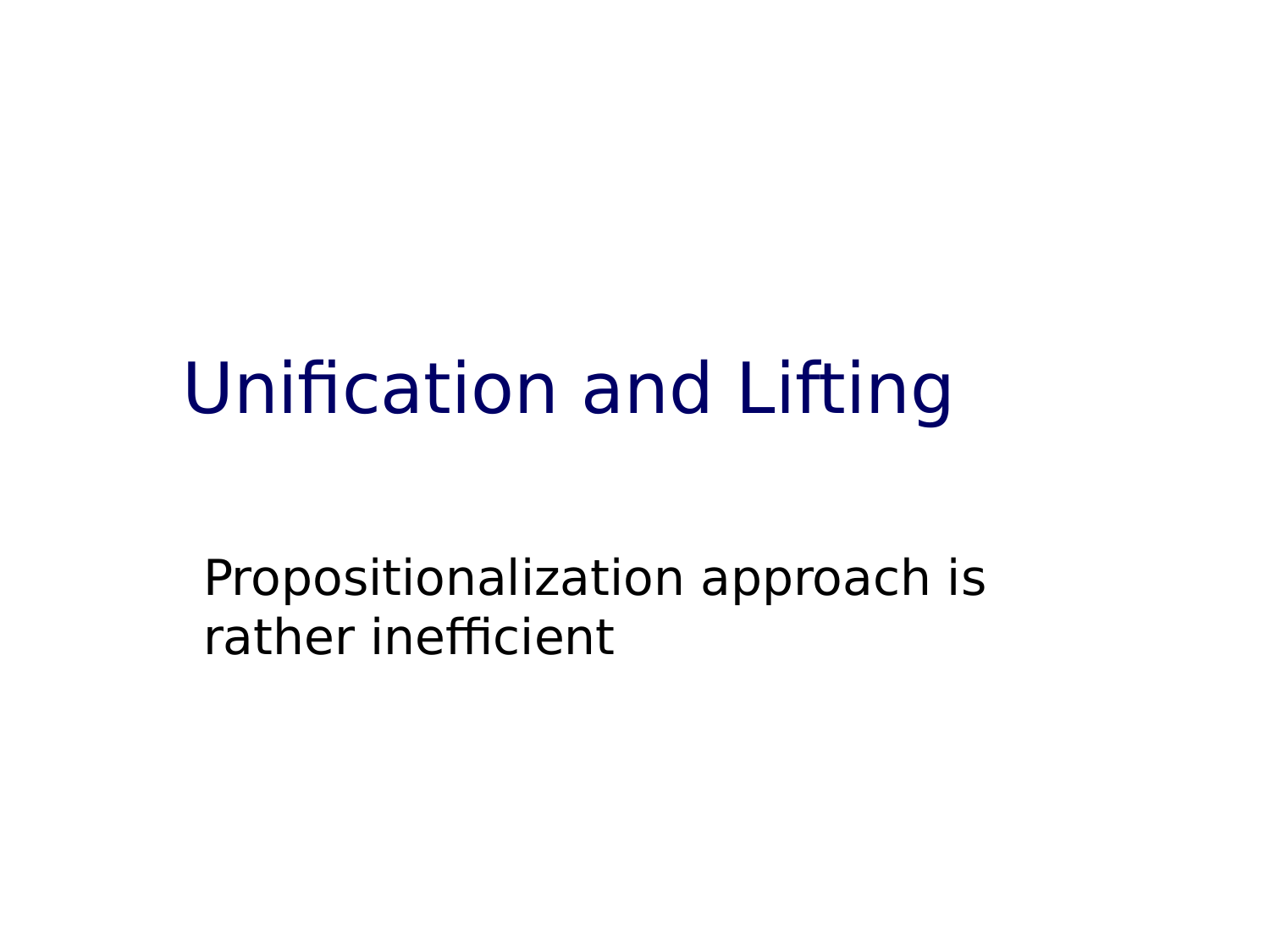

# Unification and Lifting
Propositionalization approach is rather inefficient